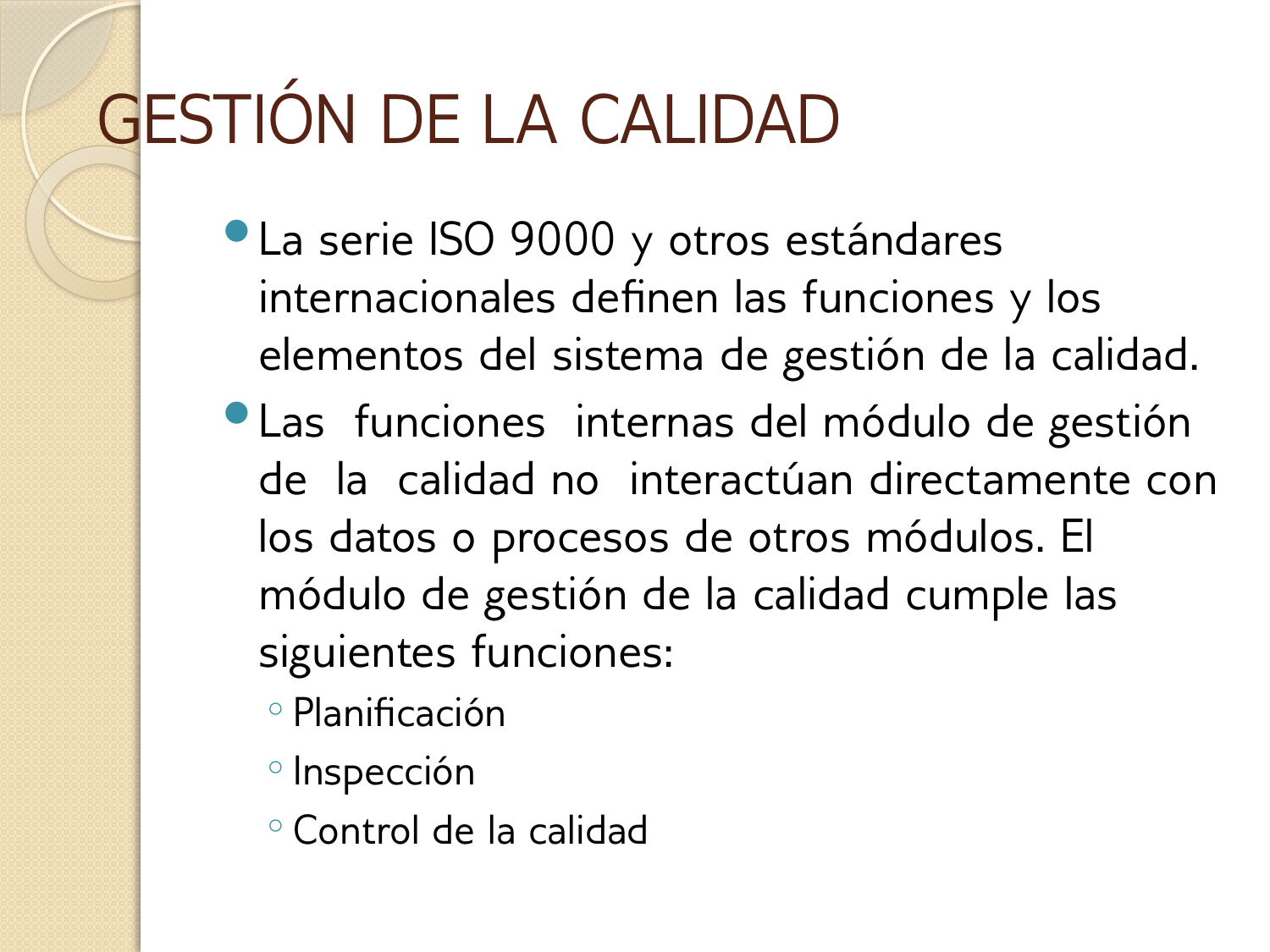

# GESTIÓN DE LA CALIDAD
La serie ISO 9000 y otros estándares internacionales definen las funciones y los elementos del sistema de gestión de la calidad.
Las  funciones  internas del módulo de gestión de  la  calidad no  interactúan directamente con los datos o procesos de otros módulos. El módulo de gestión de la calidad cumple las siguientes funciones:
Planificación
Inspección
Control de la calidad